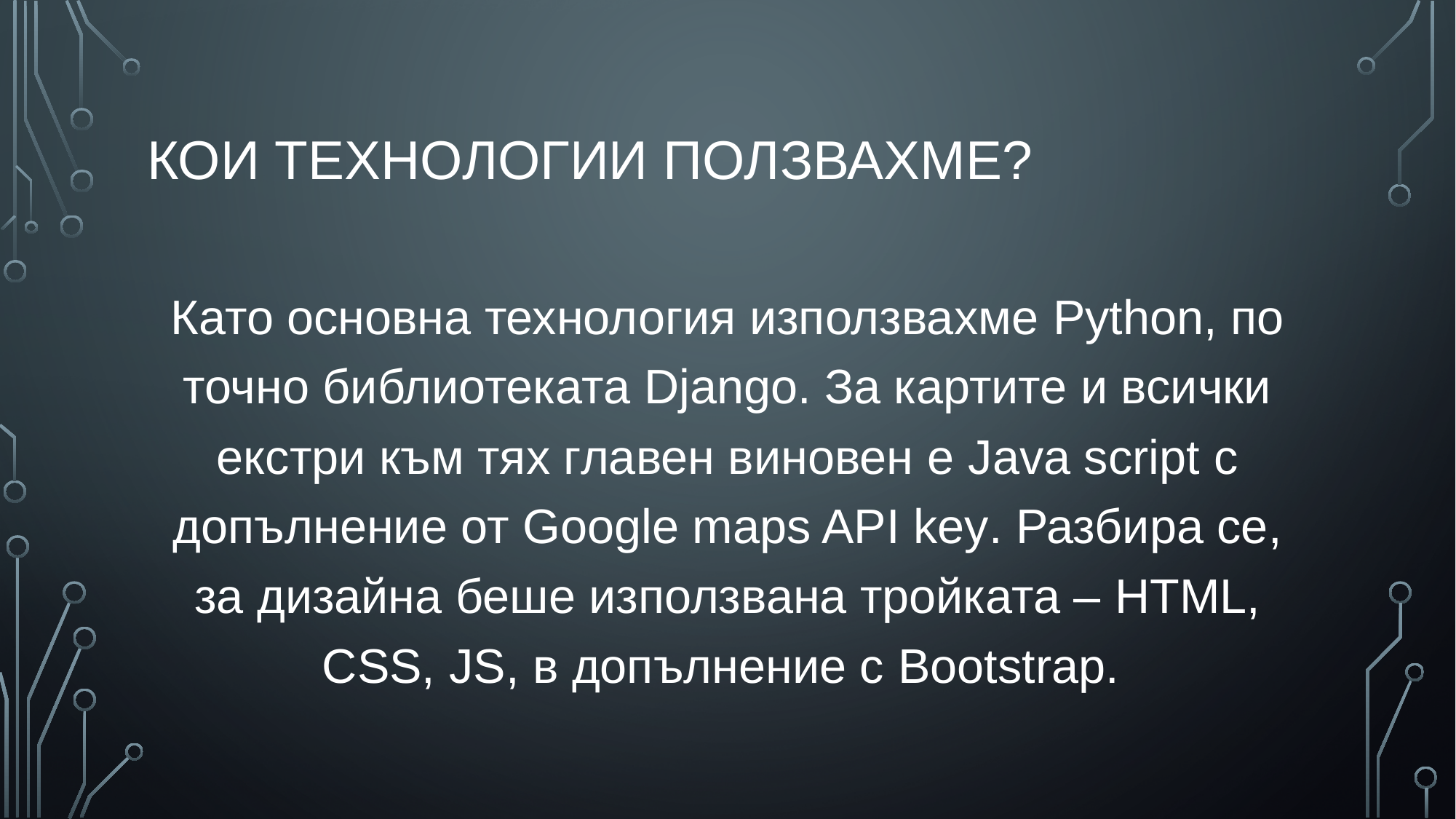

# Кои технологии ползвахме?
Като основна технология използвахме Python, по точно библиотеката Django. За картите и всички екстри към тях главен виновен е Java script с допълнение от Google maps API key. Разбира се, за дизайна беше използвана тройката – HTML, CSS, JS, в допълнение с Bootstrap.